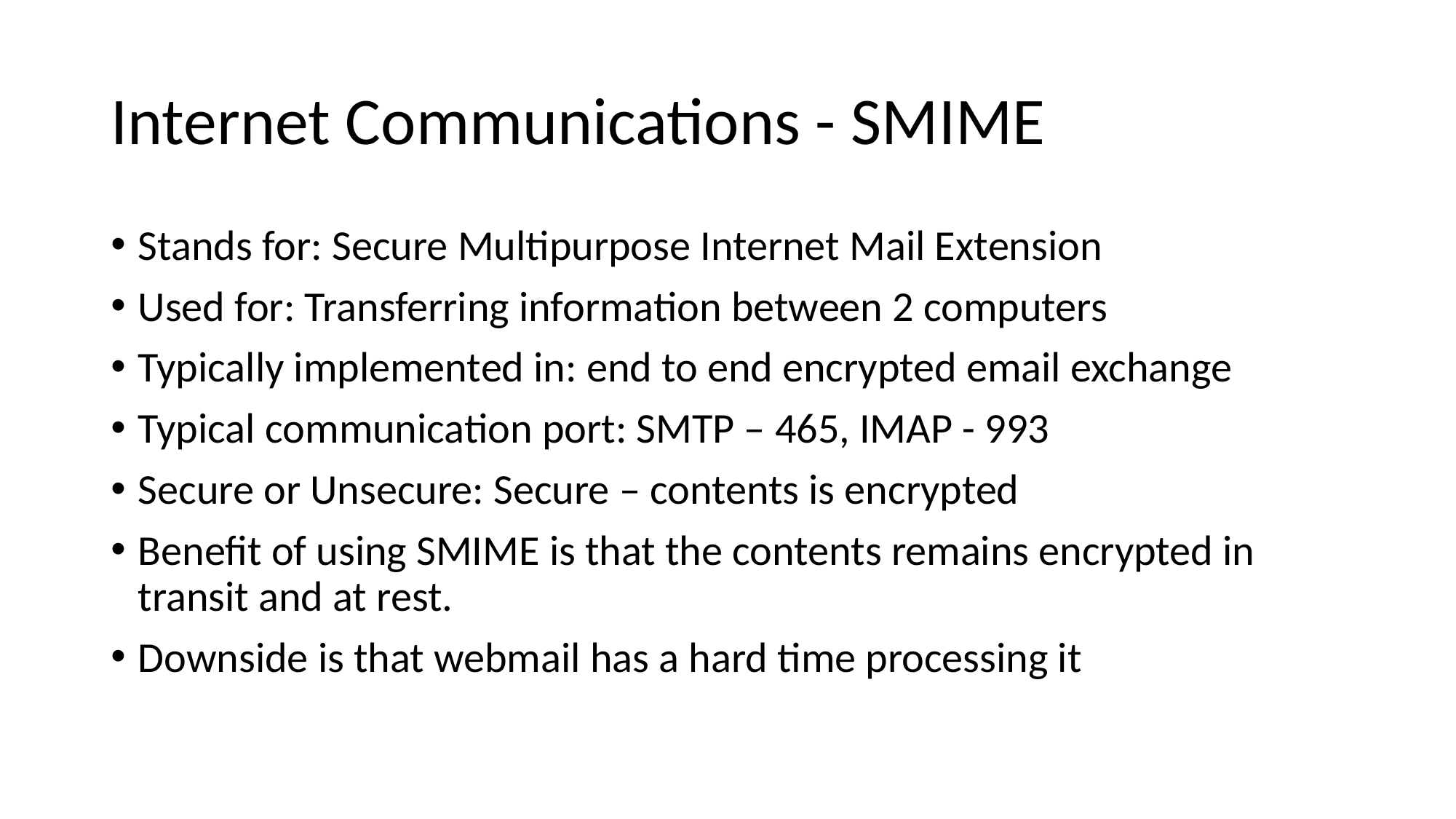

# Internet Communications - SMIME
Stands for: Secure Multipurpose Internet Mail Extension
Used for: Transferring information between 2 computers
Typically implemented in: end to end encrypted email exchange
Typical communication port: SMTP – 465, IMAP - 993
Secure or Unsecure: Secure – contents is encrypted
Benefit of using SMIME is that the contents remains encrypted in transit and at rest.
Downside is that webmail has a hard time processing it